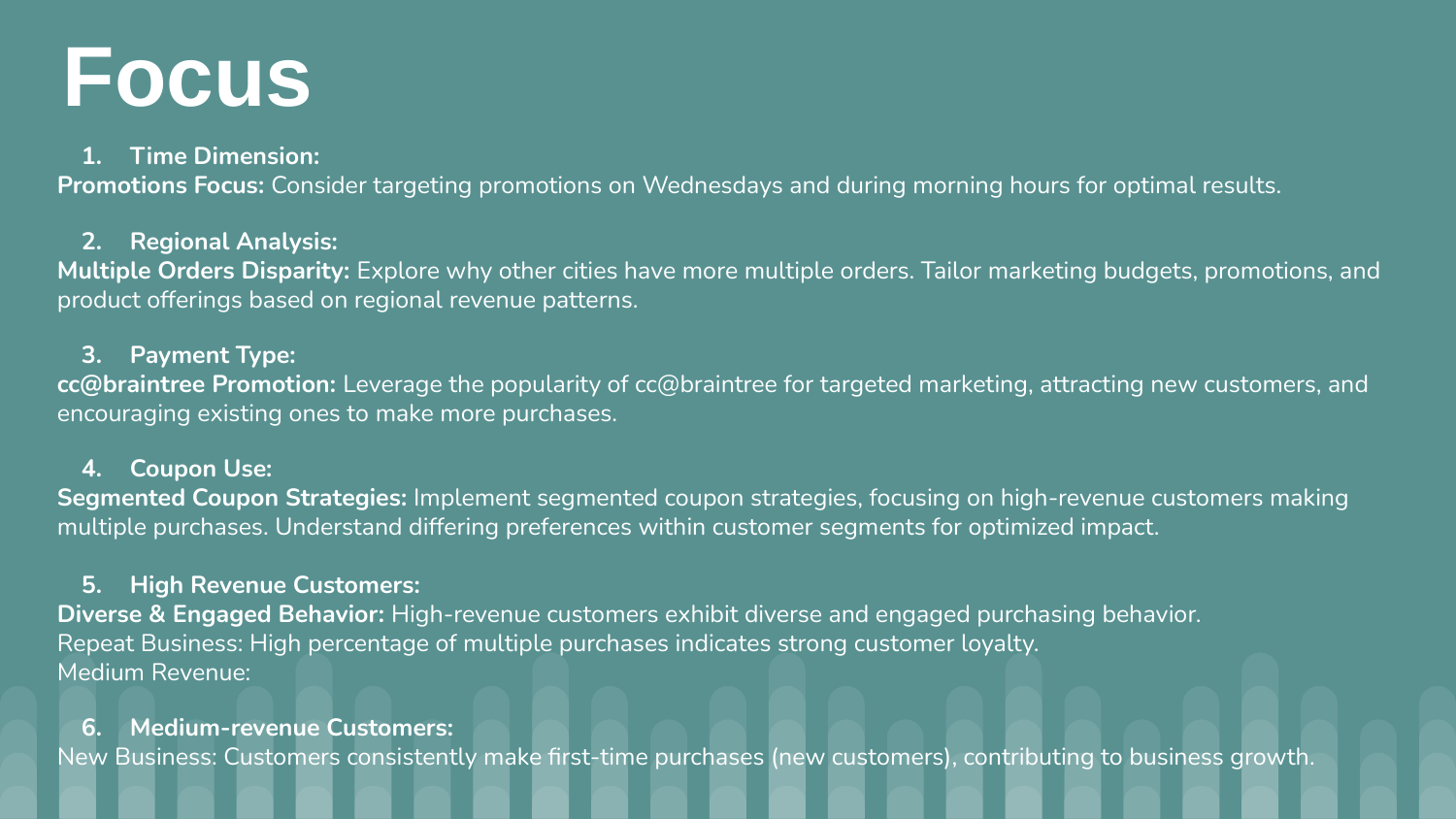

# Focus
Time Dimension:
Promotions Focus: Consider targeting promotions on Wednesdays and during morning hours for optimal results.

Regional Analysis:
Multiple Orders Disparity: Explore why other cities have more multiple orders. Tailor marketing budgets, promotions, and product offerings based on regional revenue patterns.

Payment Type:
cc@braintree Promotion: Leverage the popularity of cc@braintree for targeted marketing, attracting new customers, and encouraging existing ones to make more purchases.

Coupon Use:
Segmented Coupon Strategies: Implement segmented coupon strategies, focusing on high-revenue customers making multiple purchases. Understand differing preferences within customer segments for optimized impact.

High Revenue Customers:
Diverse & Engaged Behavior: High-revenue customers exhibit diverse and engaged purchasing behavior.
Repeat Business: High percentage of multiple purchases indicates strong customer loyalty.
Medium Revenue:

Medium-revenue Customers:
New Business: Customers consistently make first-time purchases (new customers), contributing to business growth.